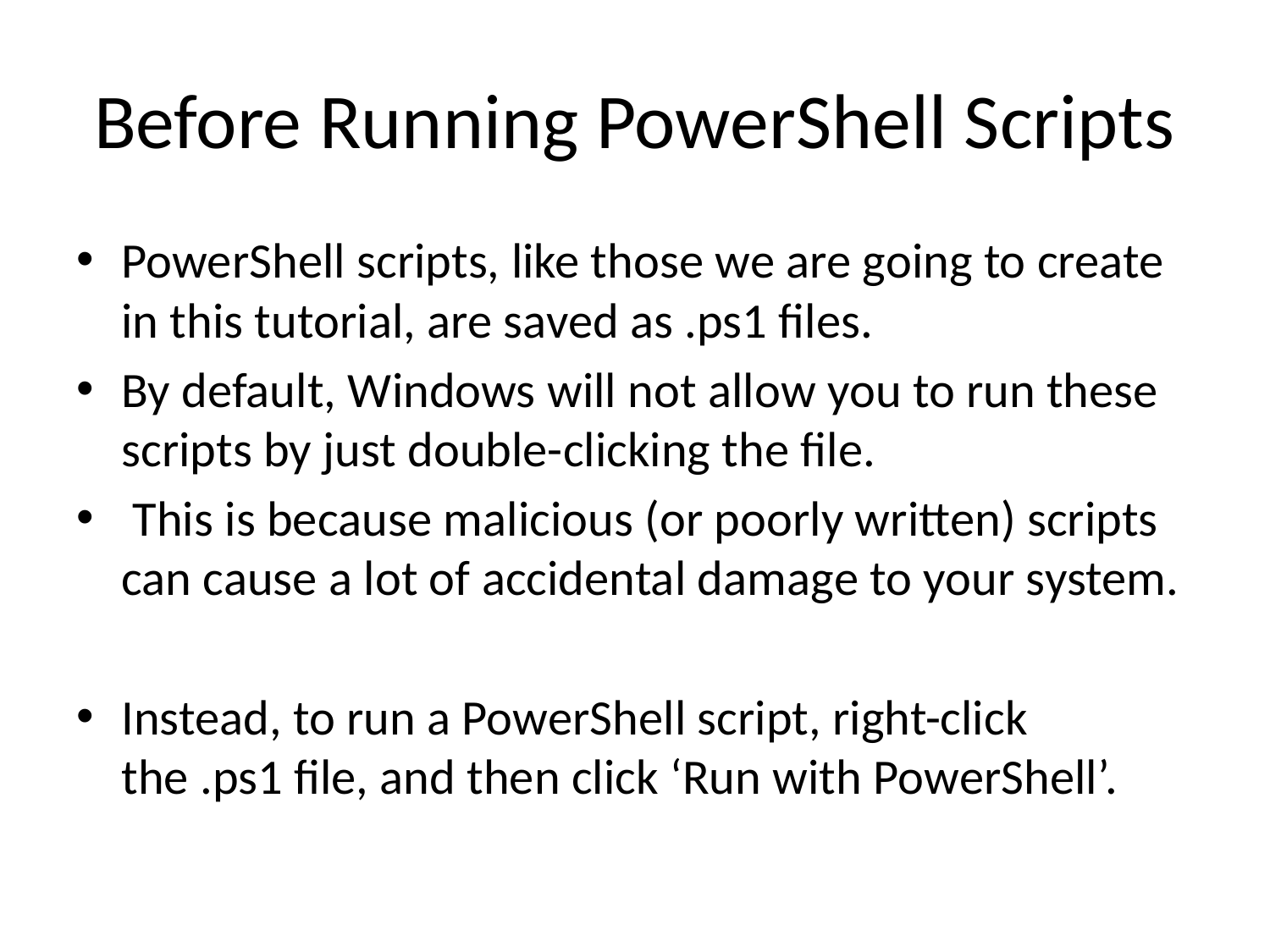

# Before Running PowerShell Scripts
PowerShell scripts, like those we are going to create in this tutorial, are saved as .ps1 files.
By default, Windows will not allow you to run these scripts by just double-clicking the file.
 This is because malicious (or poorly written) scripts can cause a lot of accidental damage to your system.

Instead, to run a PowerShell script, right-click the .ps1 file, and then click ‘Run with PowerShell’.